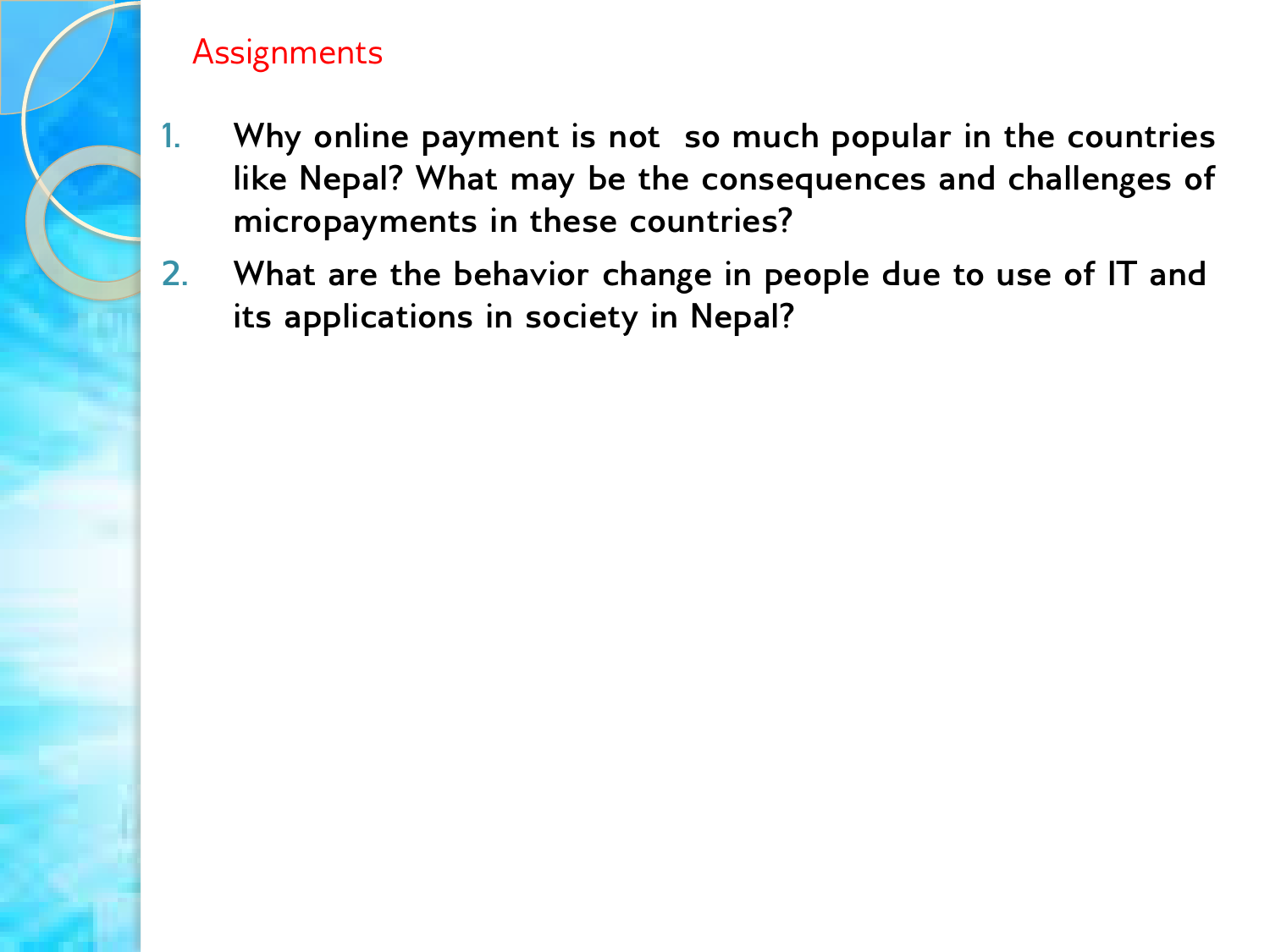

# Assignments
Why online payment is not  so much popular in the countries like Nepal? What may be the consequences and challenges of micropayments in these countries?
What are the behavior change in people due to use of IT and its applications in society in Nepal?